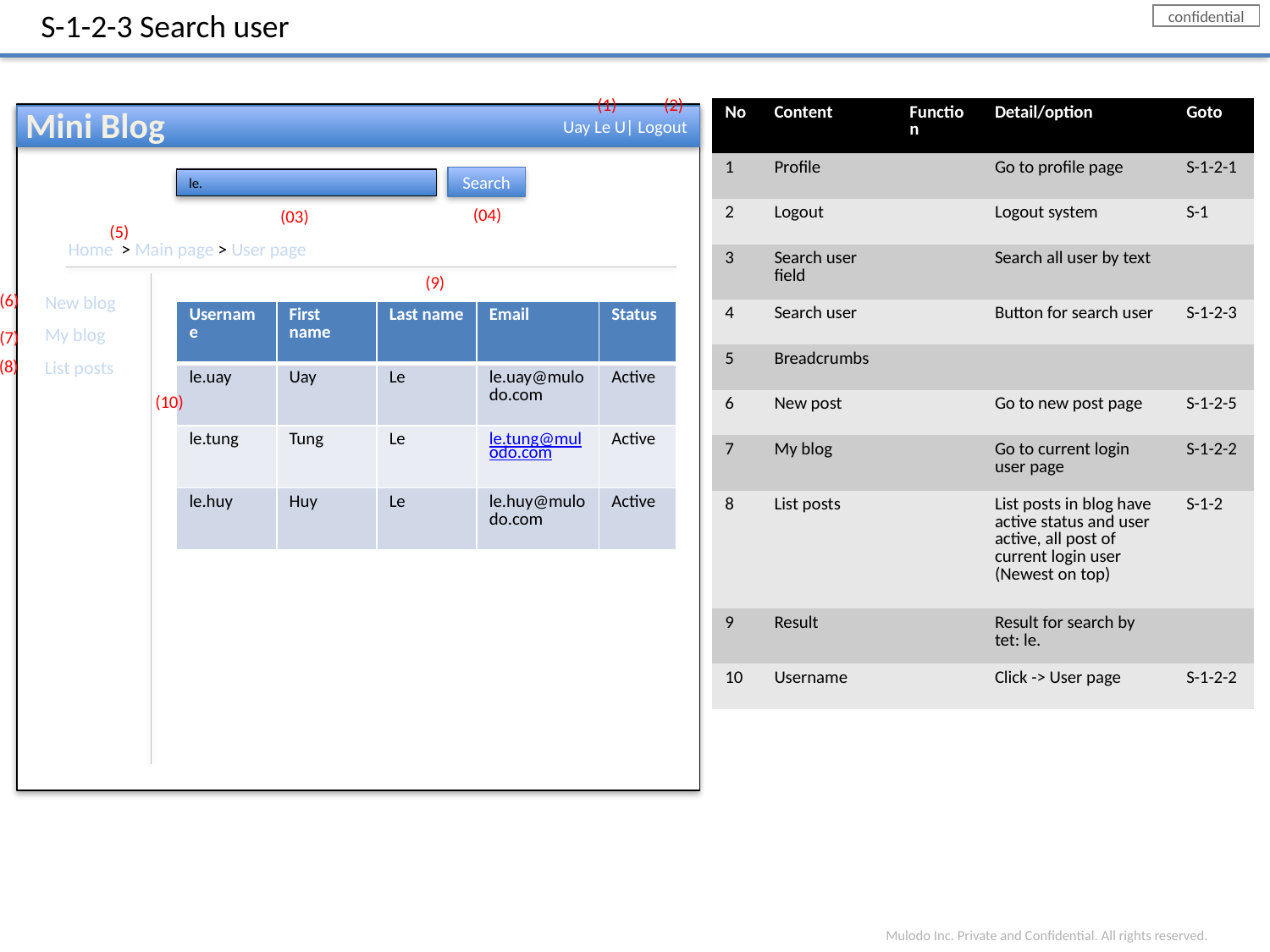

S-1-2-3 Search user
(1)
(2)
Mini Blog
| No | Content | Function | Detail/option | Goto |
| --- | --- | --- | --- | --- |
| 1 | Profile |  | Go to profile page | S-1-2-1 |
| 2 | Logout |  | Logout system | S-1 |
| 3 | Search user field |  | Search all user by text |  |
| 4 | Search user |  | Button for search user | S-1-2-3 |
| 5 | Breadcrumbs |  |  |  |
| 6 | New post |  | Go to new post page | S-1-2-5 |
| 7 | My blog |  | Go to current login user page | S-1-2-2 |
| 8 | List posts |  | List posts in blog have active status and user active, all post of current login user (Newest on top) | S-1-2 |
| 9 | Result |  | Result for search by tet: le. |  |
| 10 | Username |  | Click -> User page | S-1-2-2 |

  Uay Le U| Logout
Search
le.
(04)
(03)
(5)
Home  > Main page > User page
(9)
(6)
New blog
| Username | First name | Last name | Email | Status |
| --- | --- | --- | --- | --- |
| le.uay | Uay | Le | le.uay@mulodo.com | Active |
| le.tung | Tung | Le | le.tung@mulodo.com | Active |
| le.huy | Huy | Le | le.huy@mulodo.com | Active |
My blog
(7)
(8)
List posts
(10)